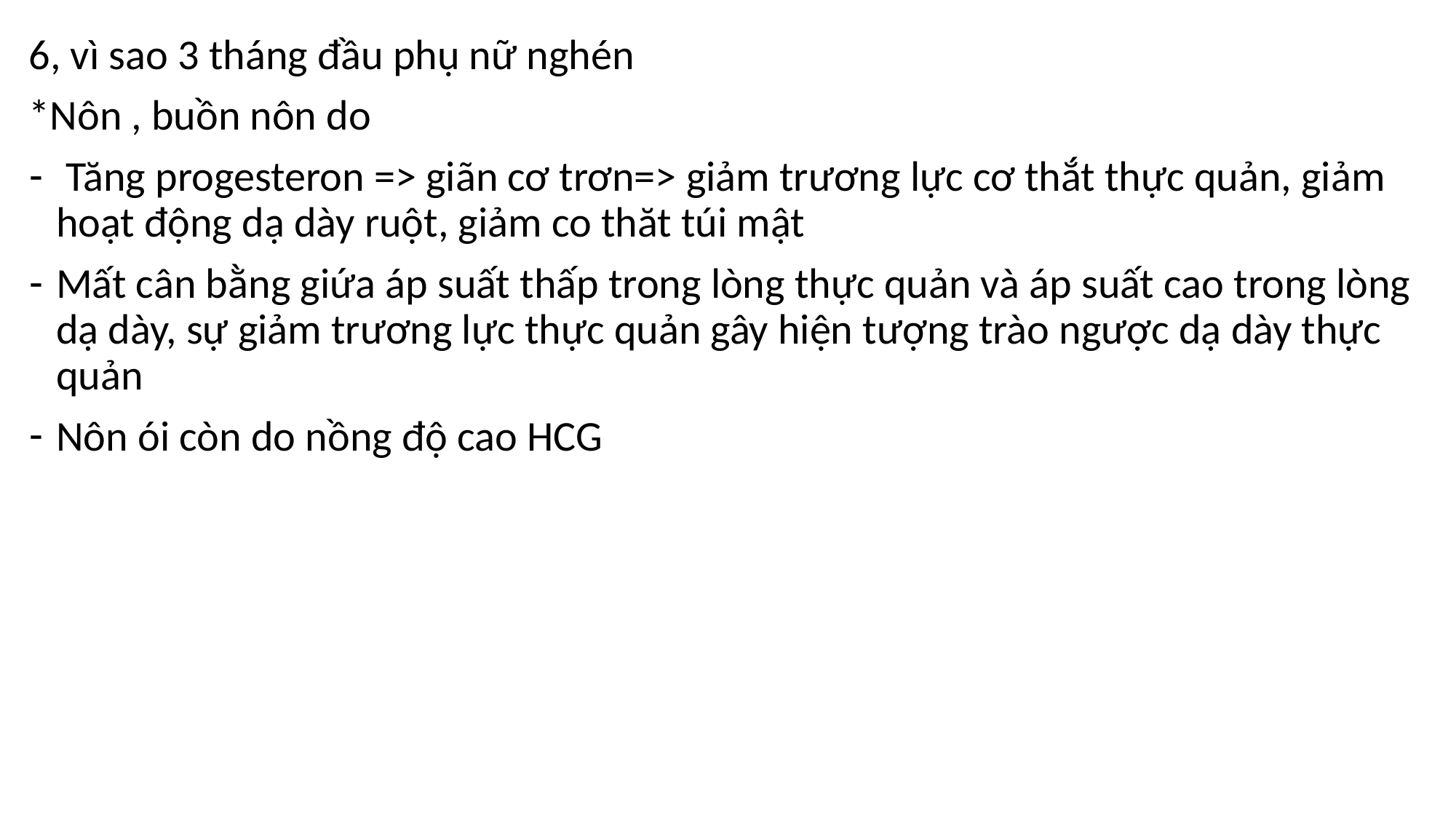

6, vì sao 3 tháng đầu phụ nữ nghén
*Nôn , buồn nôn do
 Tăng progesteron => giãn cơ trơn=> giảm trương lực cơ thắt thực quản, giảm hoạt động dạ dày ruột, giảm co thăt túi mật
Mất cân bằng giứa áp suất thấp trong lòng thực quản và áp suất cao trong lòng dạ dày, sự giảm trương lực thực quản gây hiện tượng trào ngược dạ dày thực quản
Nôn ói còn do nồng độ cao HCG